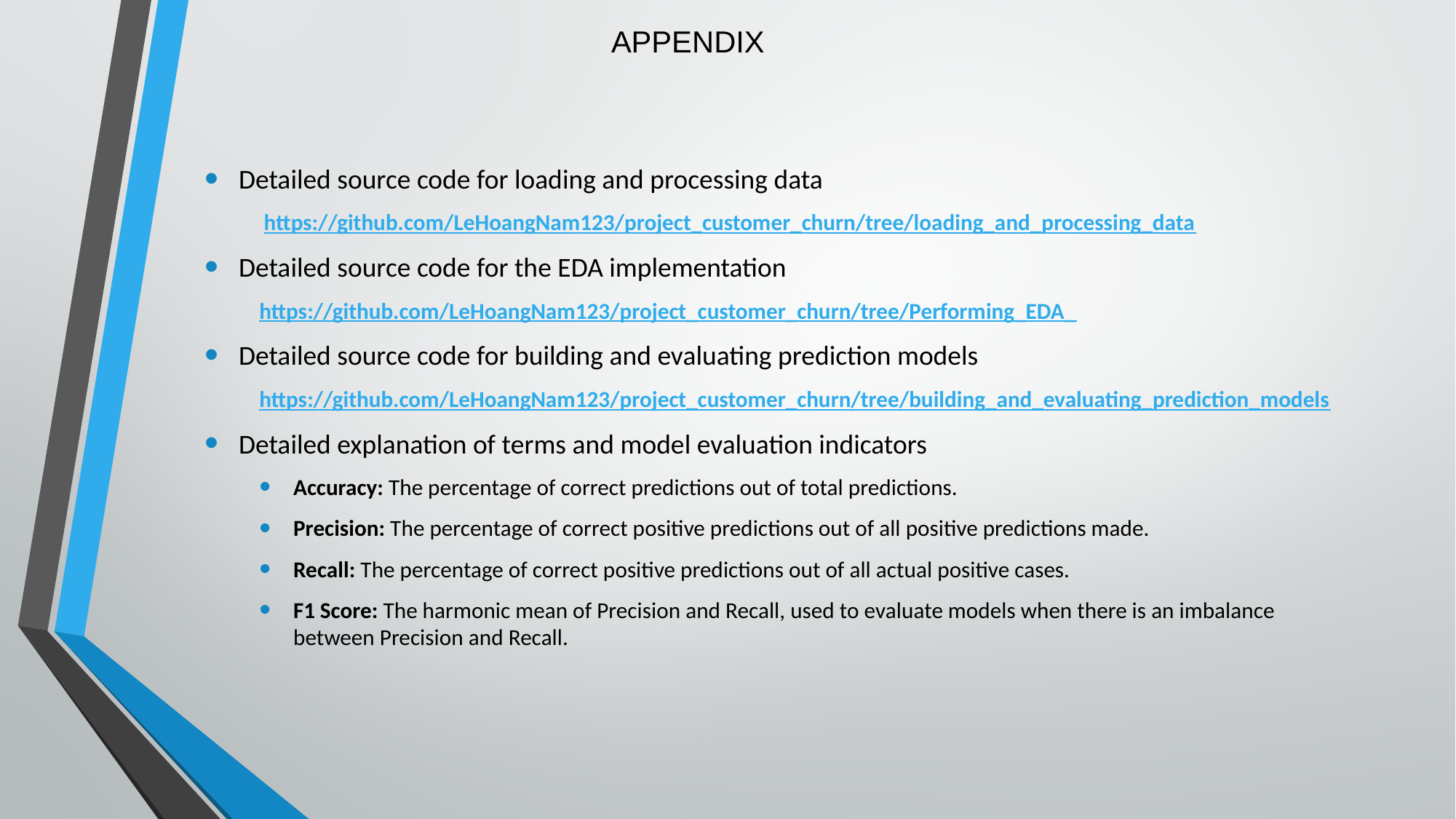

# APPENDIX
Detailed source code for loading and processing data
 https://github.com/LeHoangNam123/project_customer_churn/tree/loading_and_processing_data
Detailed source code for the EDA implementation
https://github.com/LeHoangNam123/project_customer_churn/tree/Performing_EDA_
Detailed source code for building and evaluating prediction models
https://github.com/LeHoangNam123/project_customer_churn/tree/building_and_evaluating_prediction_models
Detailed explanation of terms and model evaluation indicators
Accuracy: The percentage of correct predictions out of total predictions.
Precision: The percentage of correct positive predictions out of all positive predictions made.
Recall: The percentage of correct positive predictions out of all actual positive cases.
F1 Score: The harmonic mean of Precision and Recall, used to evaluate models when there is an imbalance between Precision and Recall.